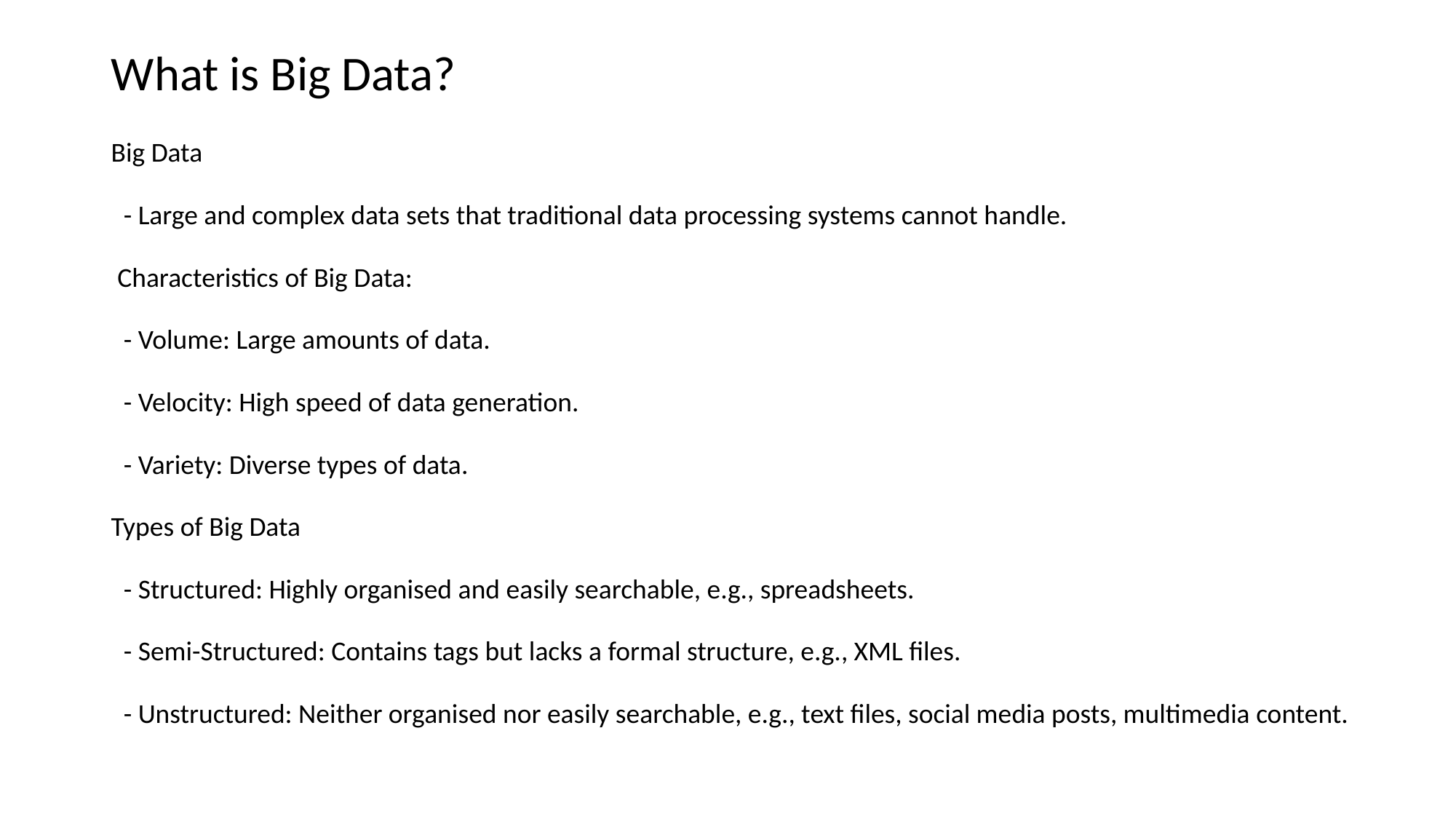

# What is Big Data?
Big Data
  - Large and complex data sets that traditional data processing systems cannot handle.
 Characteristics of Big Data:
  - Volume: Large amounts of data.
  - Velocity: High speed of data generation.
  - Variety: Diverse types of data.
Types of Big Data
  - Structured: Highly organised and easily searchable, e.g., spreadsheets.
  - Semi-Structured: Contains tags but lacks a formal structure, e.g., XML files.
  - Unstructured: Neither organised nor easily searchable, e.g., text files, social media posts, multimedia content.